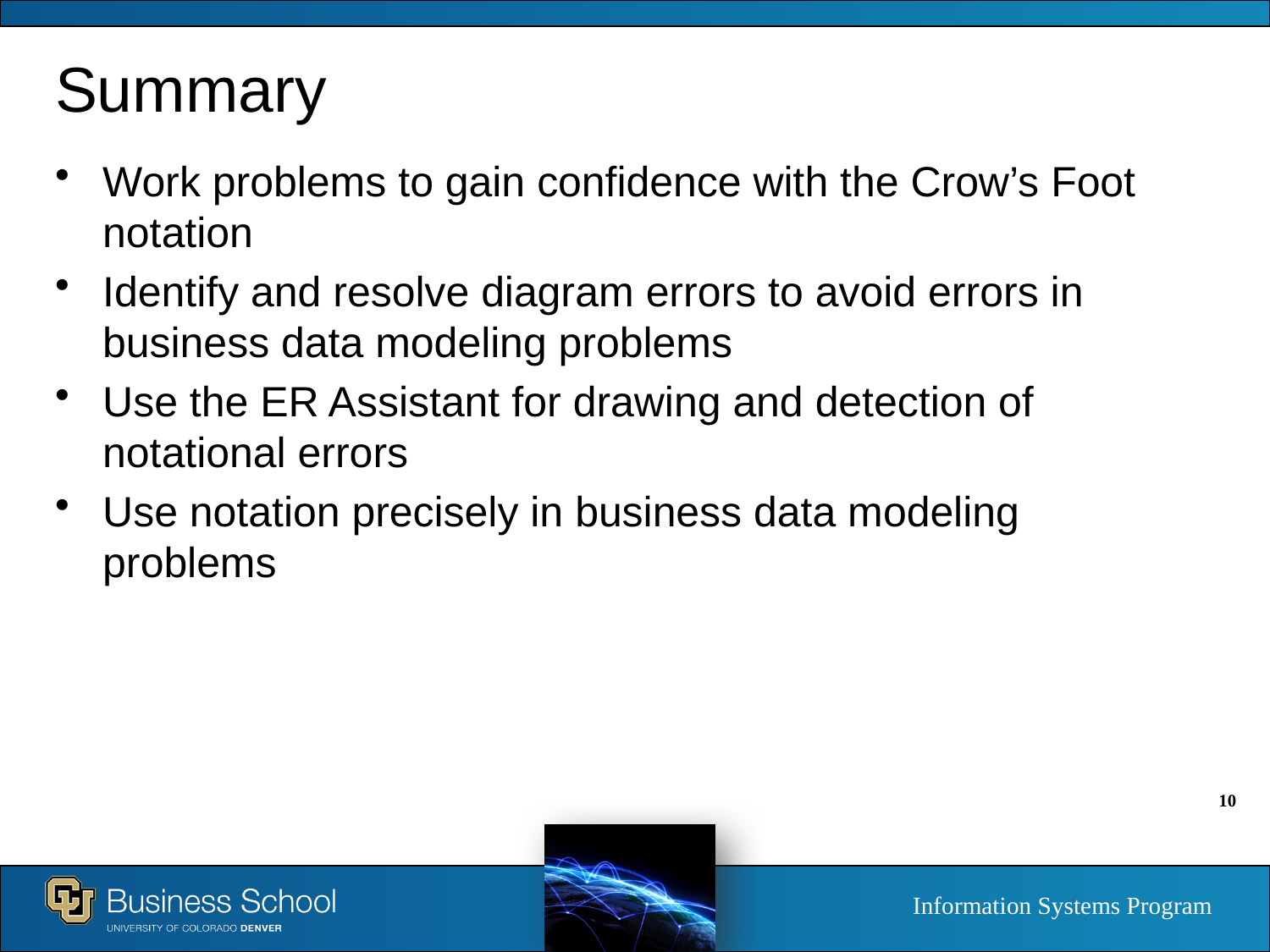

# Summary
Work problems to gain confidence with the Crow’s Foot notation
Identify and resolve diagram errors to avoid errors in business data modeling problems
Use the ER Assistant for drawing and detection of notational errors
Use notation precisely in business data modeling problems